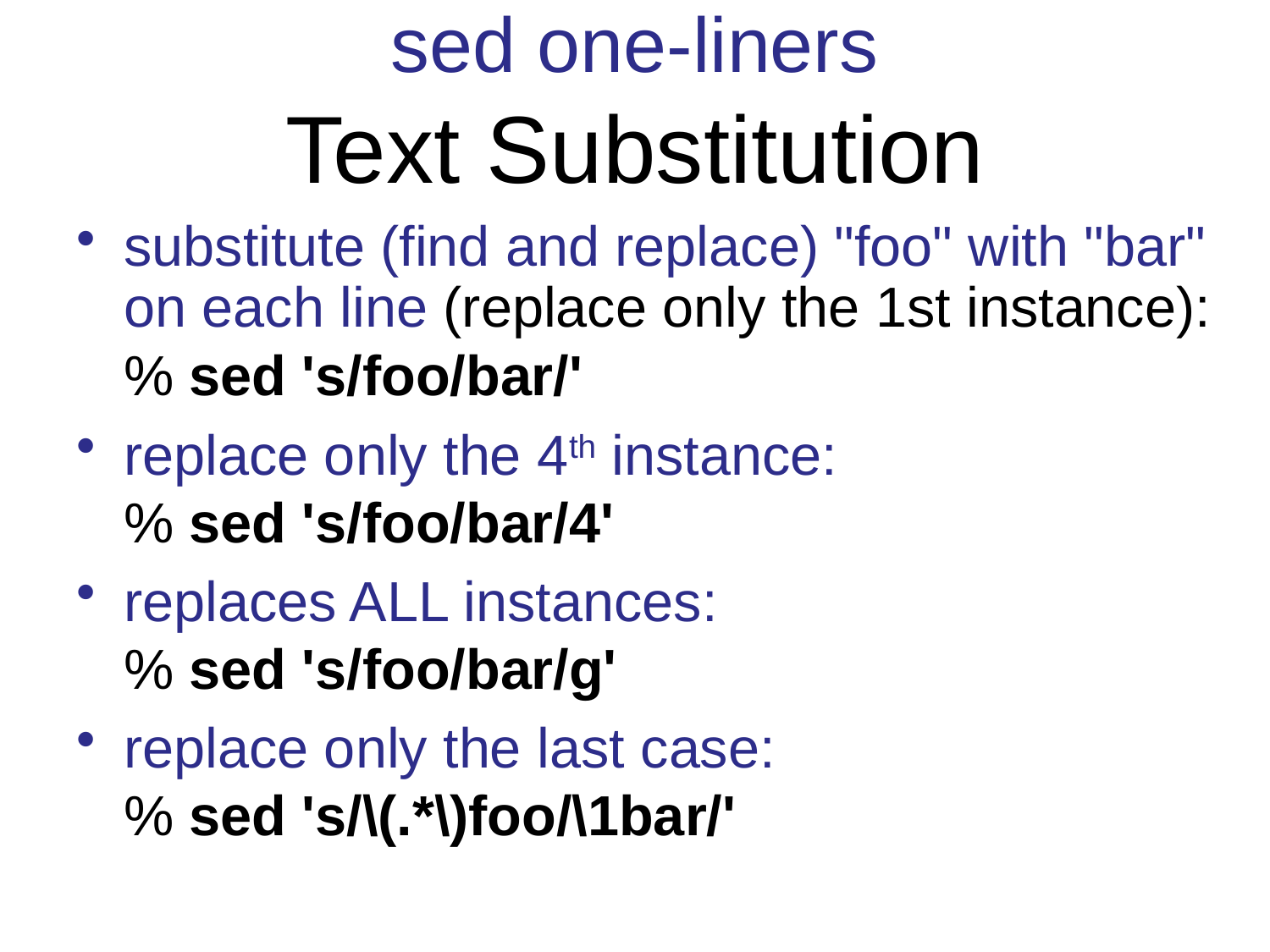

sed one-liners
Text Substitution
substitute (find and replace) "foo" with "bar" on each line (replace only the 1st instance):
	% sed 's/foo/bar/'
replace only the 4th instance:
	% sed 's/foo/bar/4'
replaces ALL instances:
	% sed 's/foo/bar/g'
replace only the last case:
	% sed 's/\(.*\)foo/\1bar/'